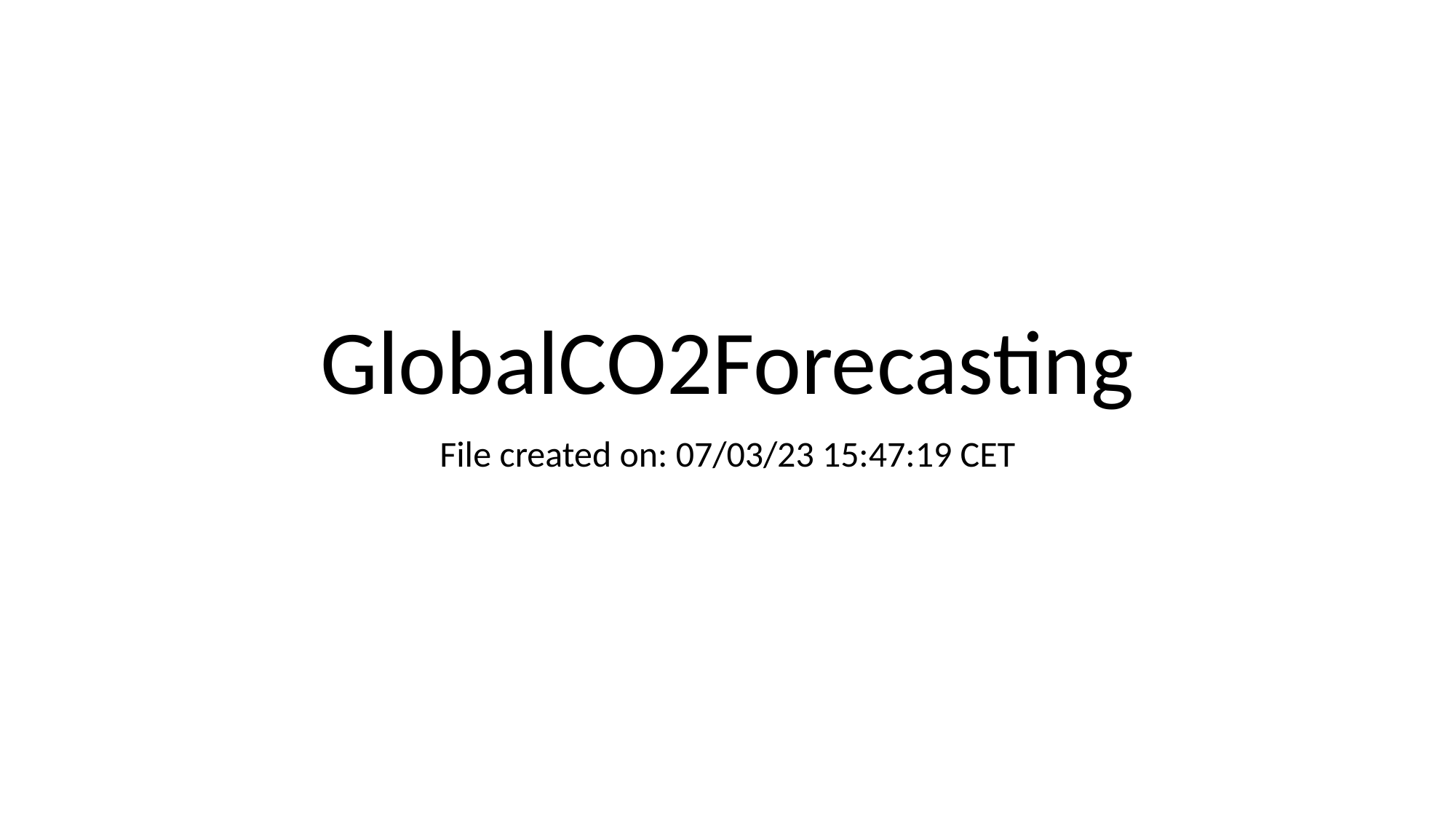

# GlobalCO2Forecasting
File created on: 07/03/23 15:47:19 CET